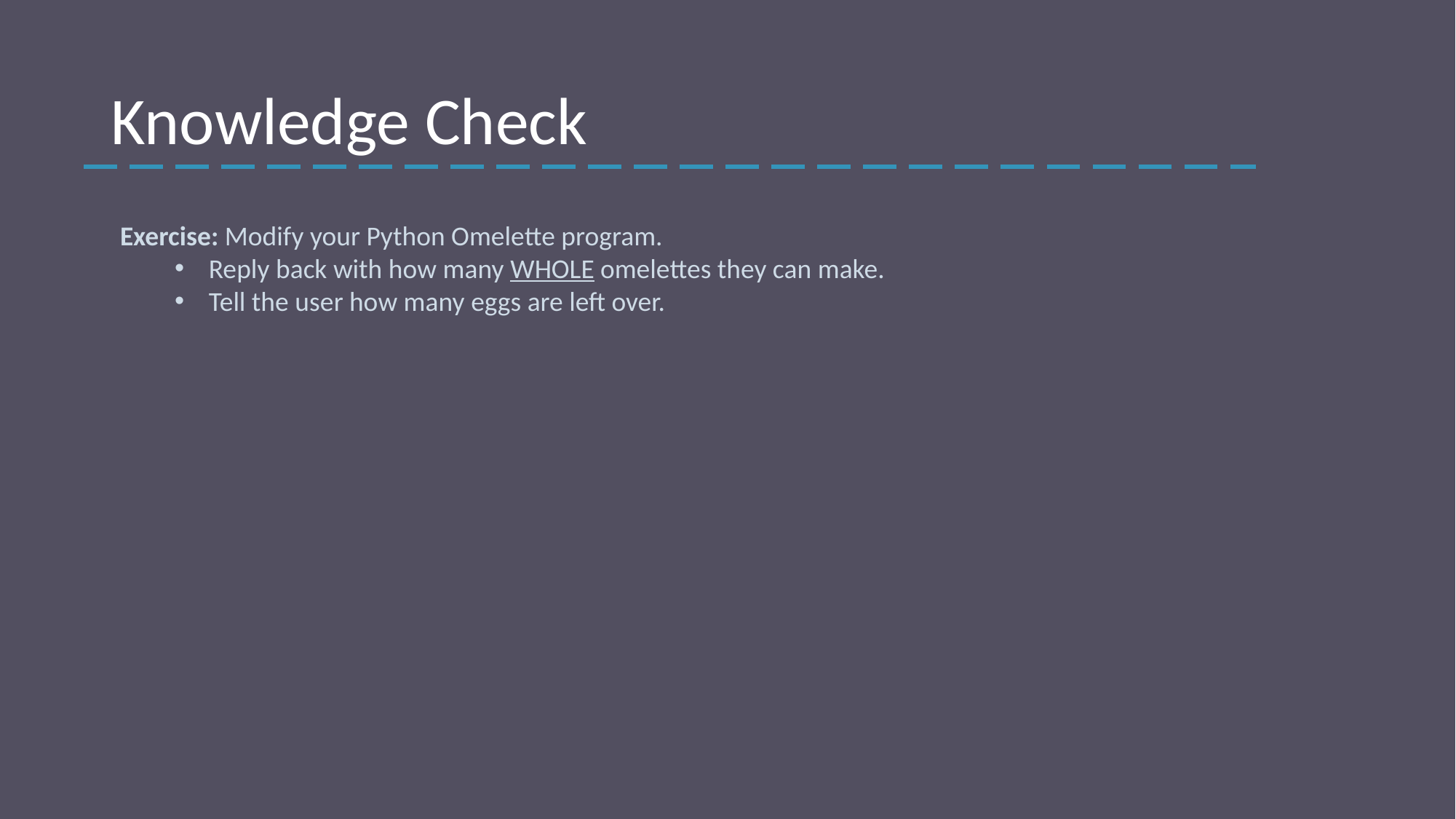

# Knowledge Check
Exercise: Modify your Python Omelette program.
Reply back with how many WHOLE omelettes they can make.
Tell the user how many eggs are left over.